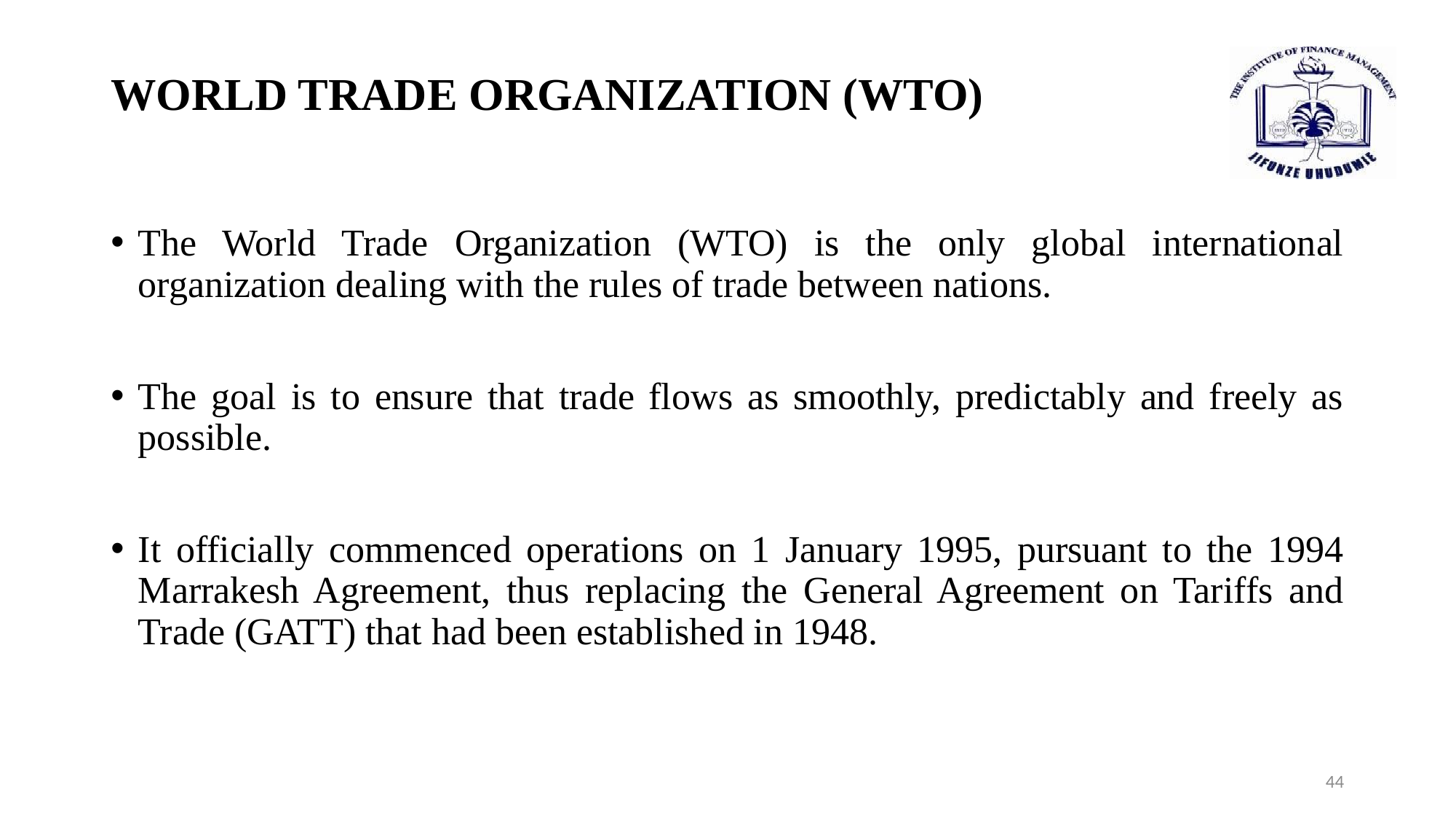

# WORLD TRADE ORGANIZATION (WTO)
The World Trade Organization (WTO) is the only global international organization dealing with the rules of trade between nations.

The goal is to ensure that trade flows as smoothly, predictably and freely as possible.

It officially commenced operations on 1 January 1995, pursuant to the 1994 Marrakesh Agreement, thus replacing the General Agreement on Tariffs and Trade (GATT) that had been established in 1948.

44